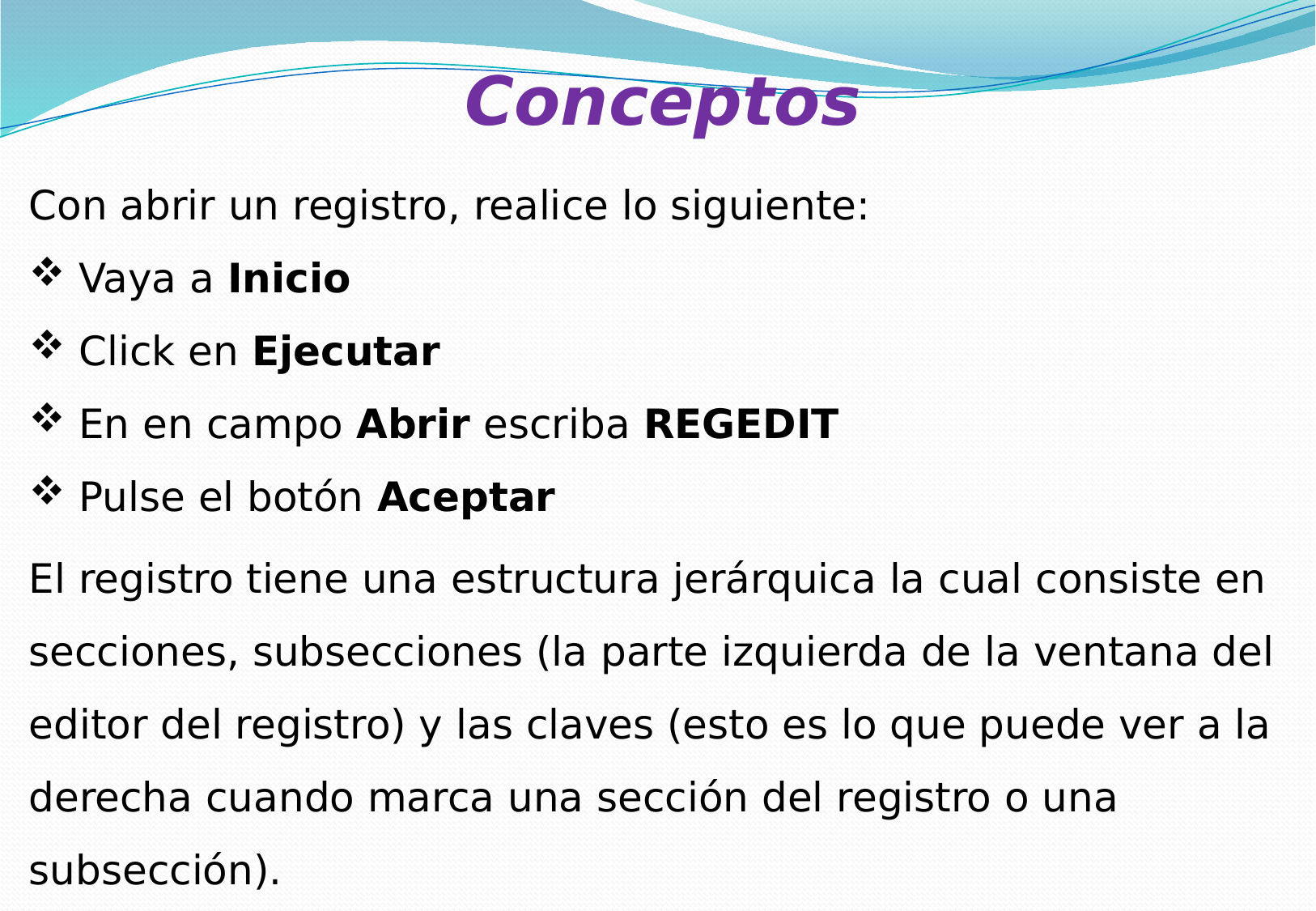

# Conceptos
Con abrir un registro, realice lo siguiente:
 Vaya a Inicio
 Click en Ejecutar
 En en campo Abrir escriba REGEDIT
 Pulse el botón Aceptar

El registro tiene una estructura jerárquica la cual consiste en secciones, subsecciones (la parte izquierda de la ventana del editor del registro) y las claves (esto es lo que puede ver a la derecha cuando marca una sección del registro o una subsección).